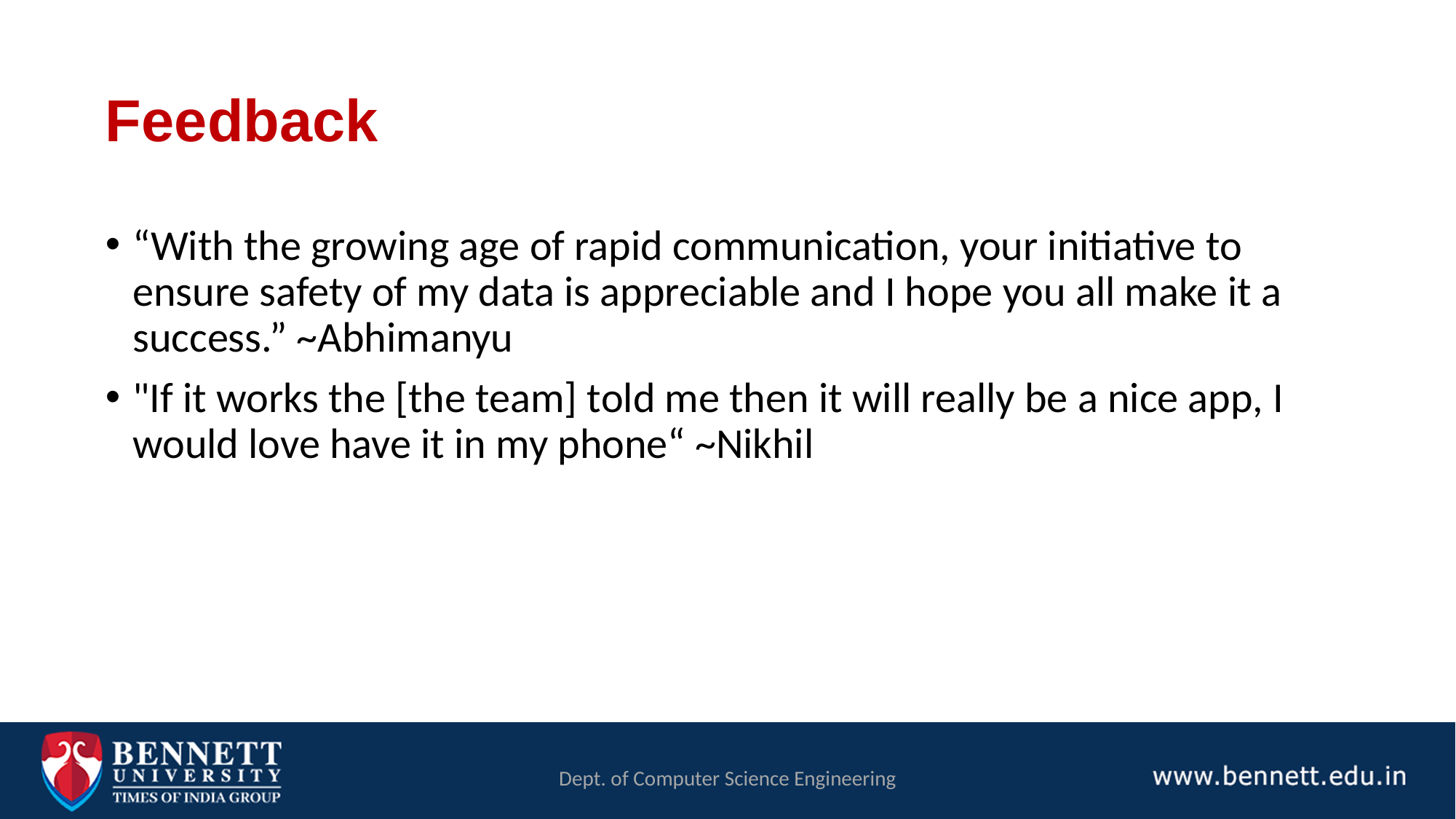

# Feedback
“With the growing age of rapid communication, your initiative to ensure safety of my data is appreciable and I hope you all make it a success.” ~Abhimanyu
"If it works the [the team] told me then it will really be a nice app, I would love have it in my phone“ ~Nikhil